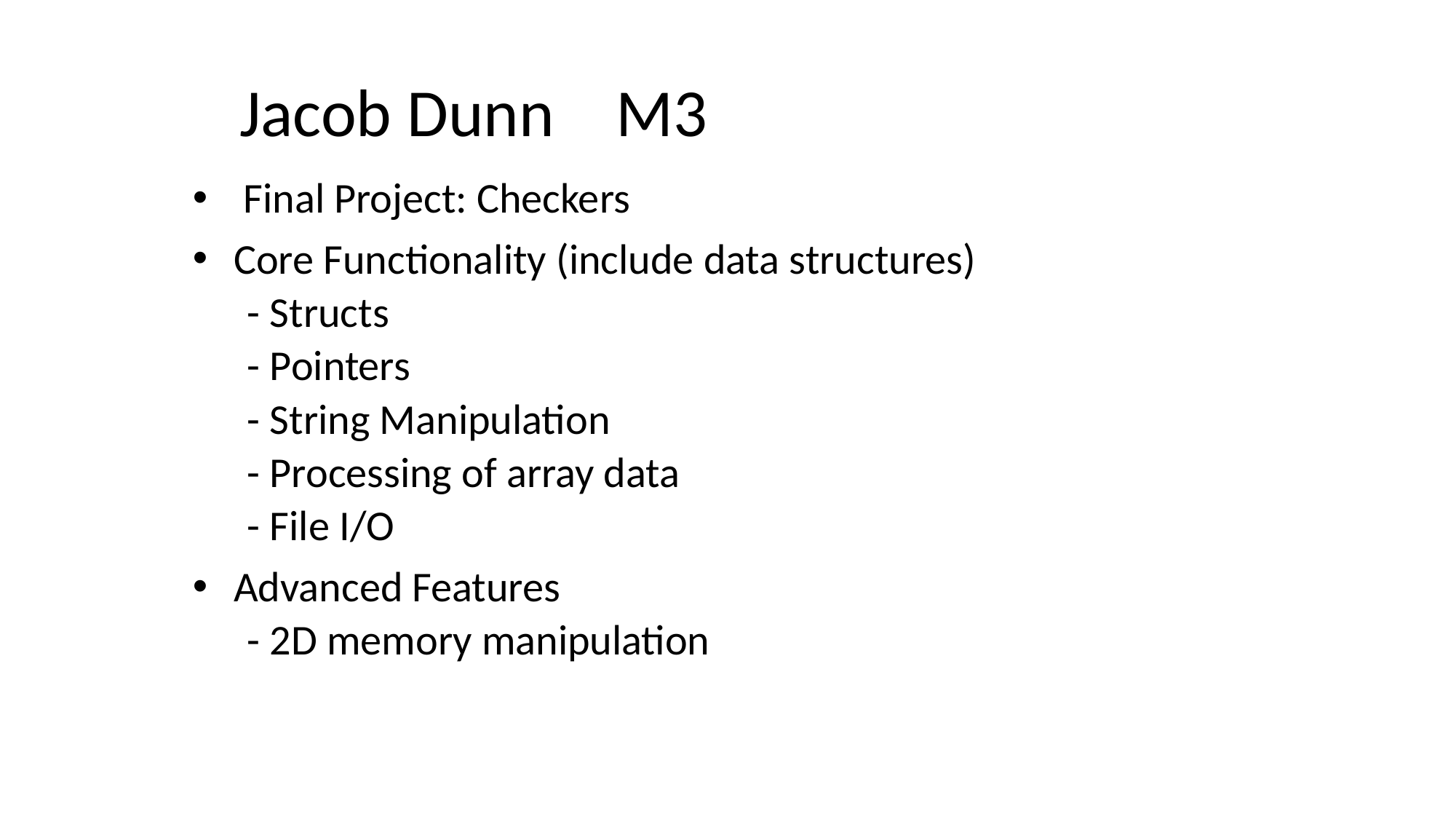

# Jacob Dunn    M3
 Final Project: Checkers
Core Functionality (include data structures)
- Structs
- Pointers
- String Manipulation
- Processing of array data
- File I/O
Advanced Features
- 2D memory manipulation